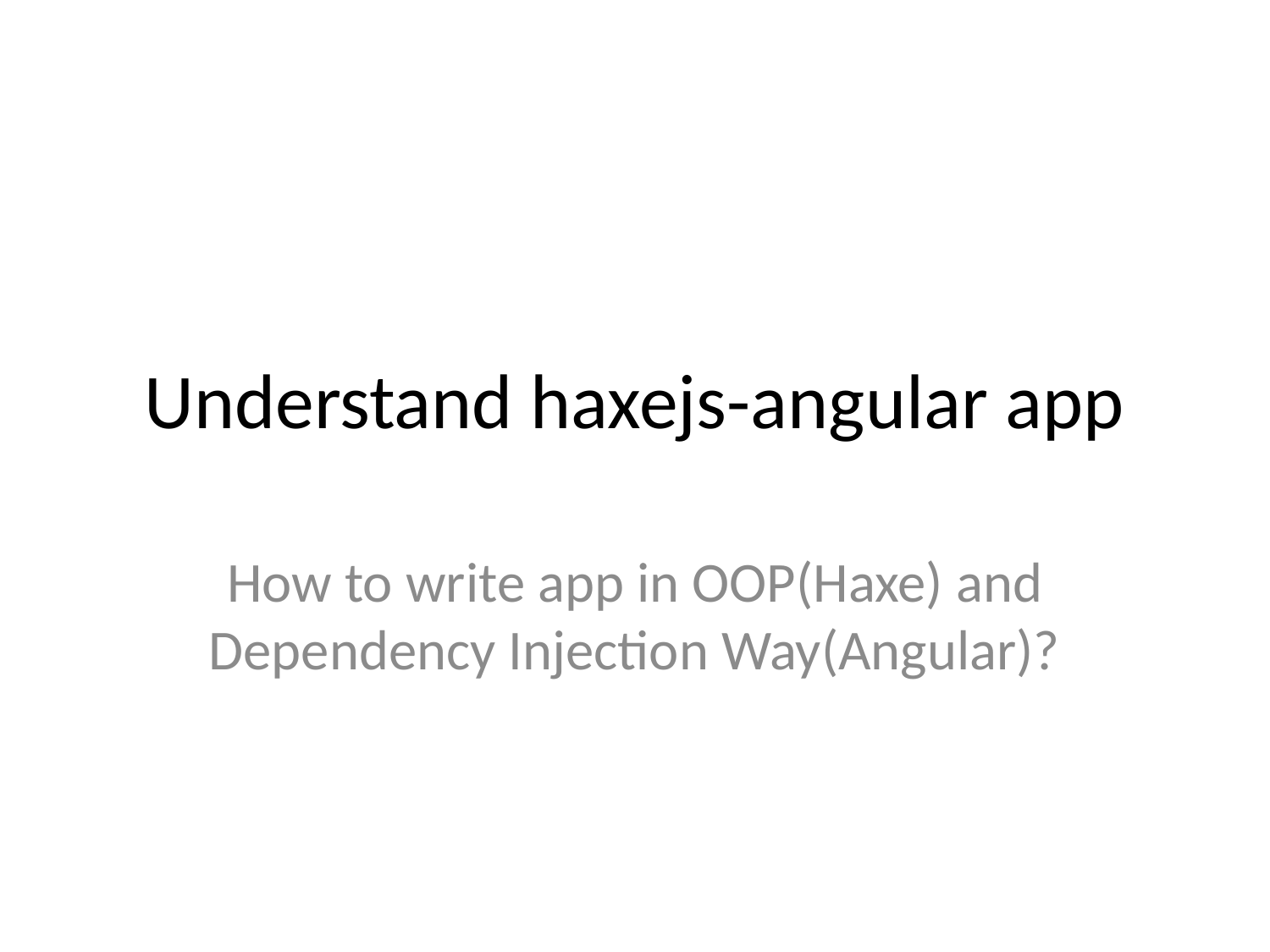

# Understand haxejs-angular app
How to write app in OOP(Haxe) and Dependency Injection Way(Angular)?